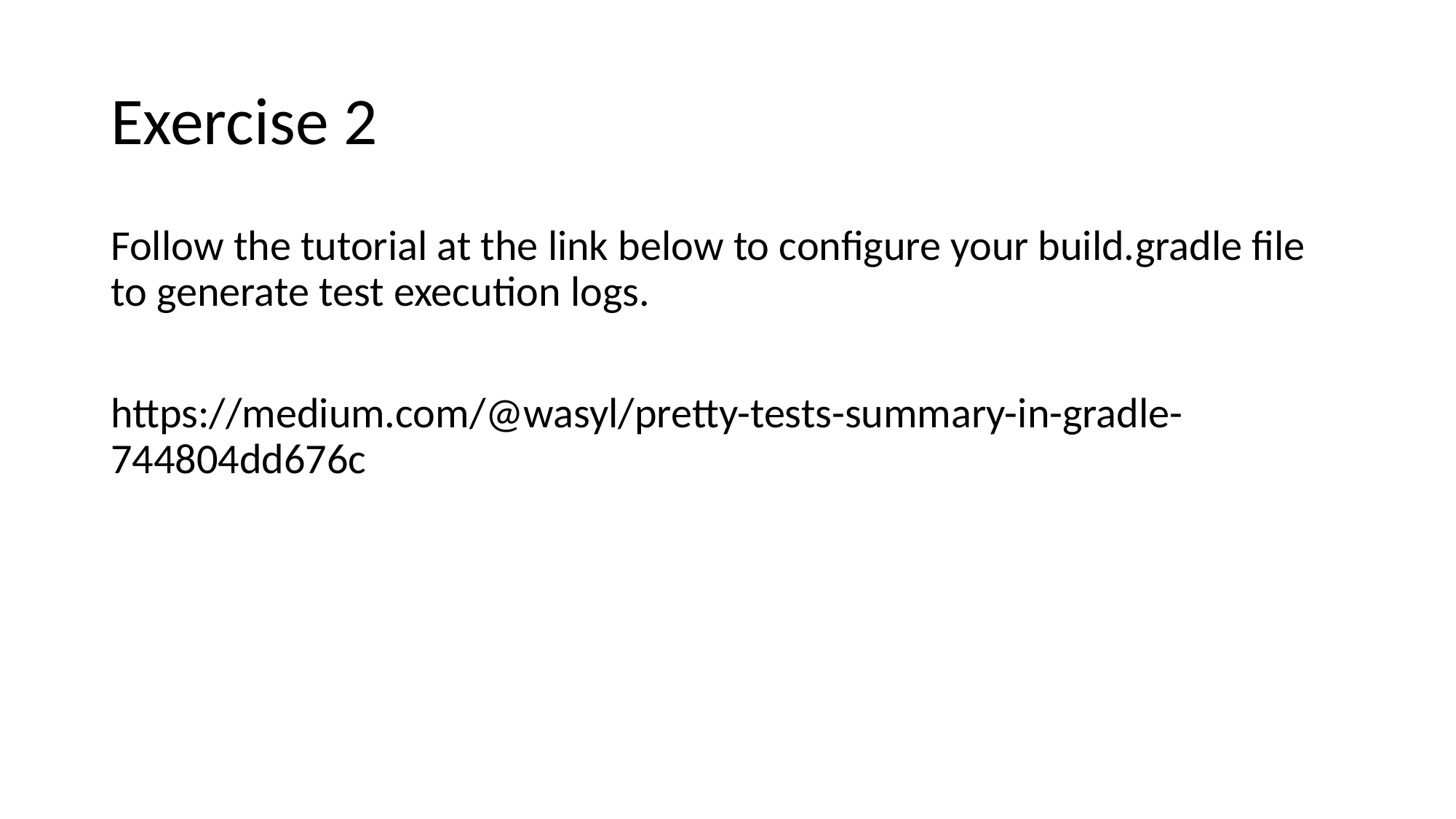

Exercise 2
Follow the tutorial at the link below to configure your build.gradle file to generate test execution logs.

https://medium.com/@wasyl/pretty-tests-summary-in-gradle-744804dd676c